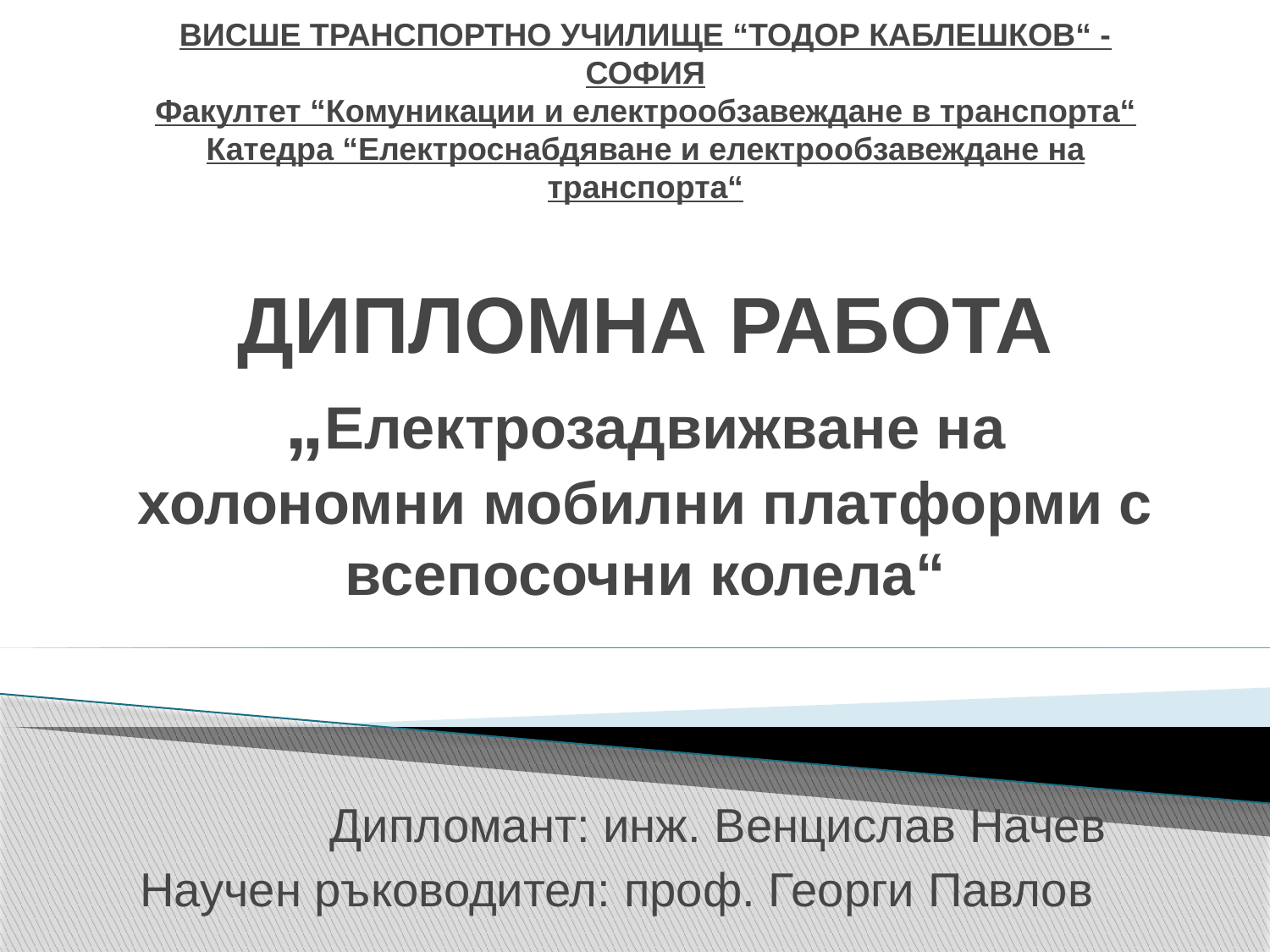

ВИСШЕ ТРАНСПОРТНО УЧИЛИЩЕ “ТОДОР КАБЛЕШКОВ“ - СОФИЯ
Факултет “Комуникации и електрообзавеждане в транспорта“
Катедра “Електроснабдяване и електрообзавеждане на транспорта“
# ДИПЛОМНА РАБОТА „Електрозадвижване на холономни мобилни платформи с всепосочни колела“
Дипломант: инж. Венцислав Начев
Научен ръководител: проф. Георги Павлов